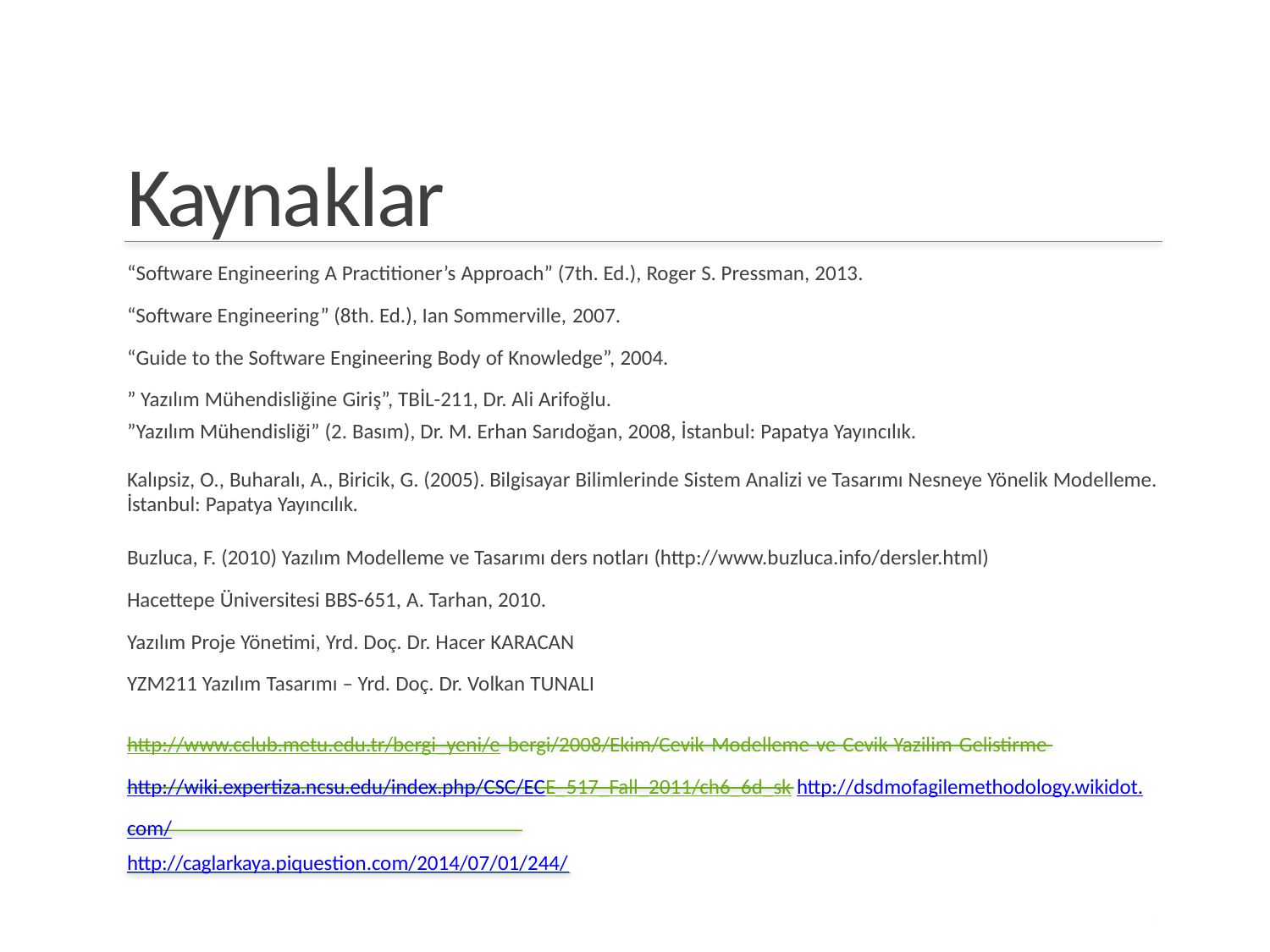

Kaynaklar
“Software Engineering A Practitioner’s Approach” (7th. Ed.), Roger S. Pressman, 2013.
“Software Engineering” (8th. Ed.), Ian Sommerville, 2007.
“Guide to the Software Engineering Body of Knowledge”, 2004.
” Yazılım Mühendisliğine Giriş”, TBİL-211, Dr. Ali Arifoğlu.
”Yazılım Mühendisliği” (2. Basım), Dr. M. Erhan Sarıdoğan, 2008, İstanbul: Papatya Yayıncılık.

Kalıpsiz, O., Buharalı, A., Biricik, G. (2005). Bilgisayar Bilimlerinde Sistem Analizi ve Tasarımı Nesneye Yönelik Modelleme. İstanbul: Papatya Yayıncılık.

Buzluca, F. (2010) Yazılım Modelleme ve Tasarımı ders notları (http://www.buzluca.info/dersler.html)
Hacettepe Üniversitesi BBS-651, A. Tarhan, 2010.
Yazılım Proje Yönetimi, Yrd. Doç. Dr. Hacer KARACAN
YZM211 Yazılım Tasarımı – Yrd. Doç. Dr. Volkan TUNALI

http://www.cclub.metu.edu.tr/bergi_yeni/e-bergi/2008/Ekim/Cevik-Modelleme-ve-Cevik-Yazilim-Gelistirme http://wiki.expertiza.ncsu.edu/index.php/CSC/ECE_517_Fall_2011/ch6_6d_sk http://dsdmofagilemethodology.wikidot.com/

http://caglarkaya.piquestion.com/2014/07/01/244/

44